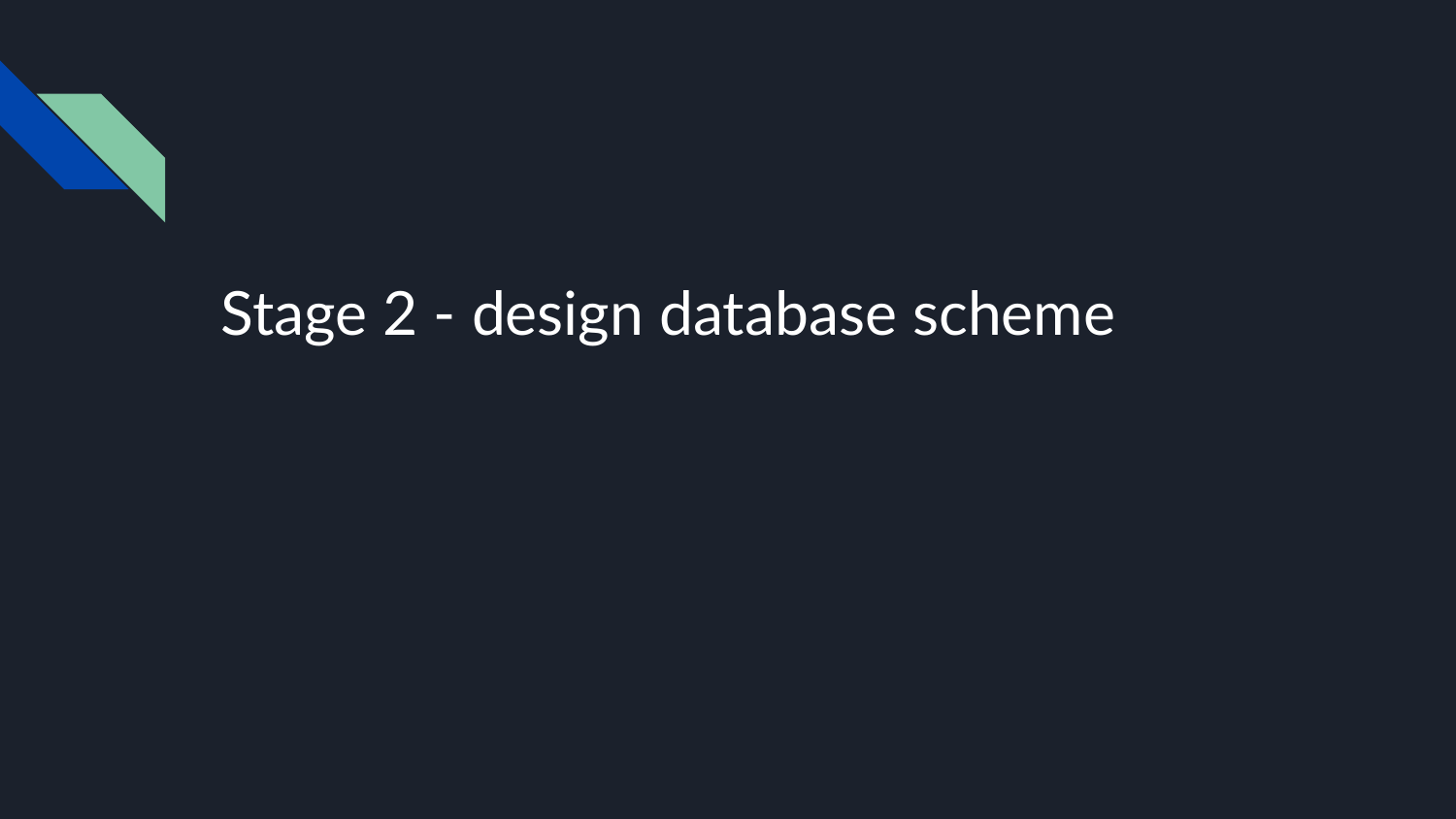

#
Stage 2 - design database scheme